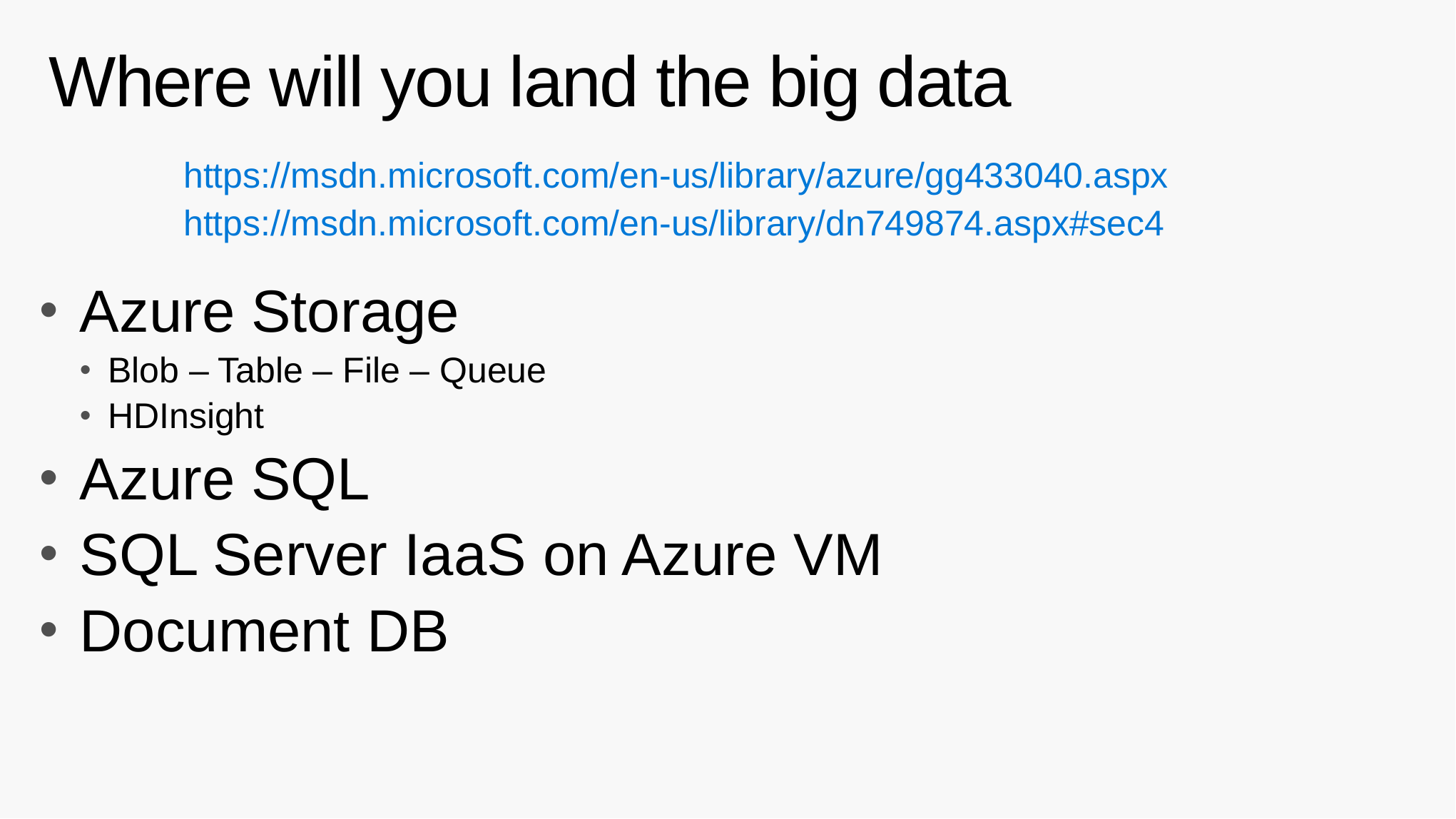

# Where will you land the big data
https://msdn.microsoft.com/en-us/library/azure/gg433040.aspx
https://msdn.microsoft.com/en-us/library/dn749874.aspx#sec4

Azure Storage
Blob – Table – File – Queue
HDInsight
Azure SQL
SQL Server IaaS on Azure VM
Document DB